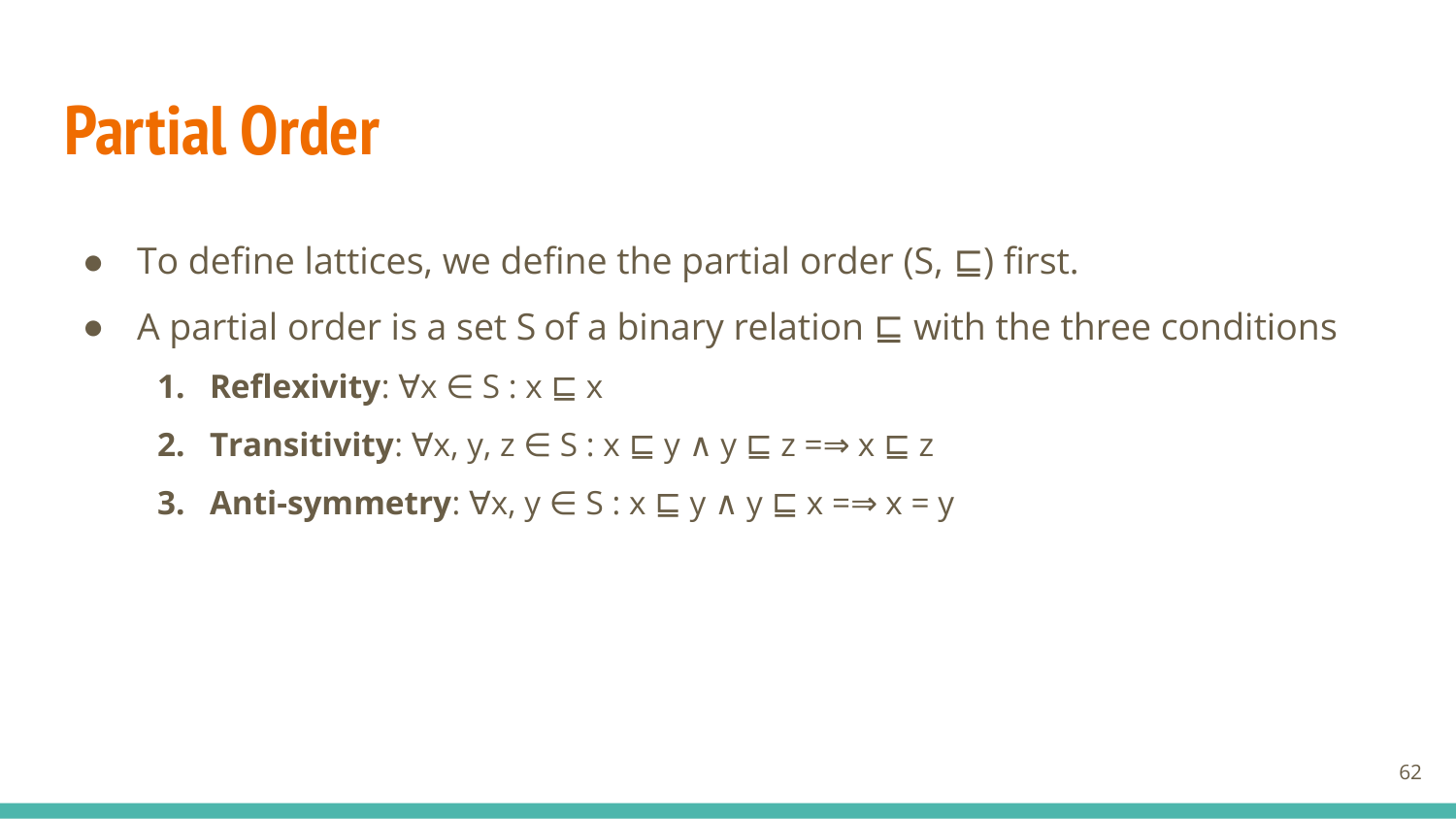

# Partial Order
To define lattices, we define the partial order (S, ⊑) first.
A partial order is a set S of a binary relation ⊑ with the three conditions
Reflexivity: ∀x ∈ S : x ⊑ x
Transitivity: ∀x, y, z ∈ S : x ⊑ y ∧ y ⊑ z =⇒ x ⊑ z
Anti-symmetry: ∀x, y ∈ S : x ⊑ y ∧ y ⊑ x =⇒ x = y
62